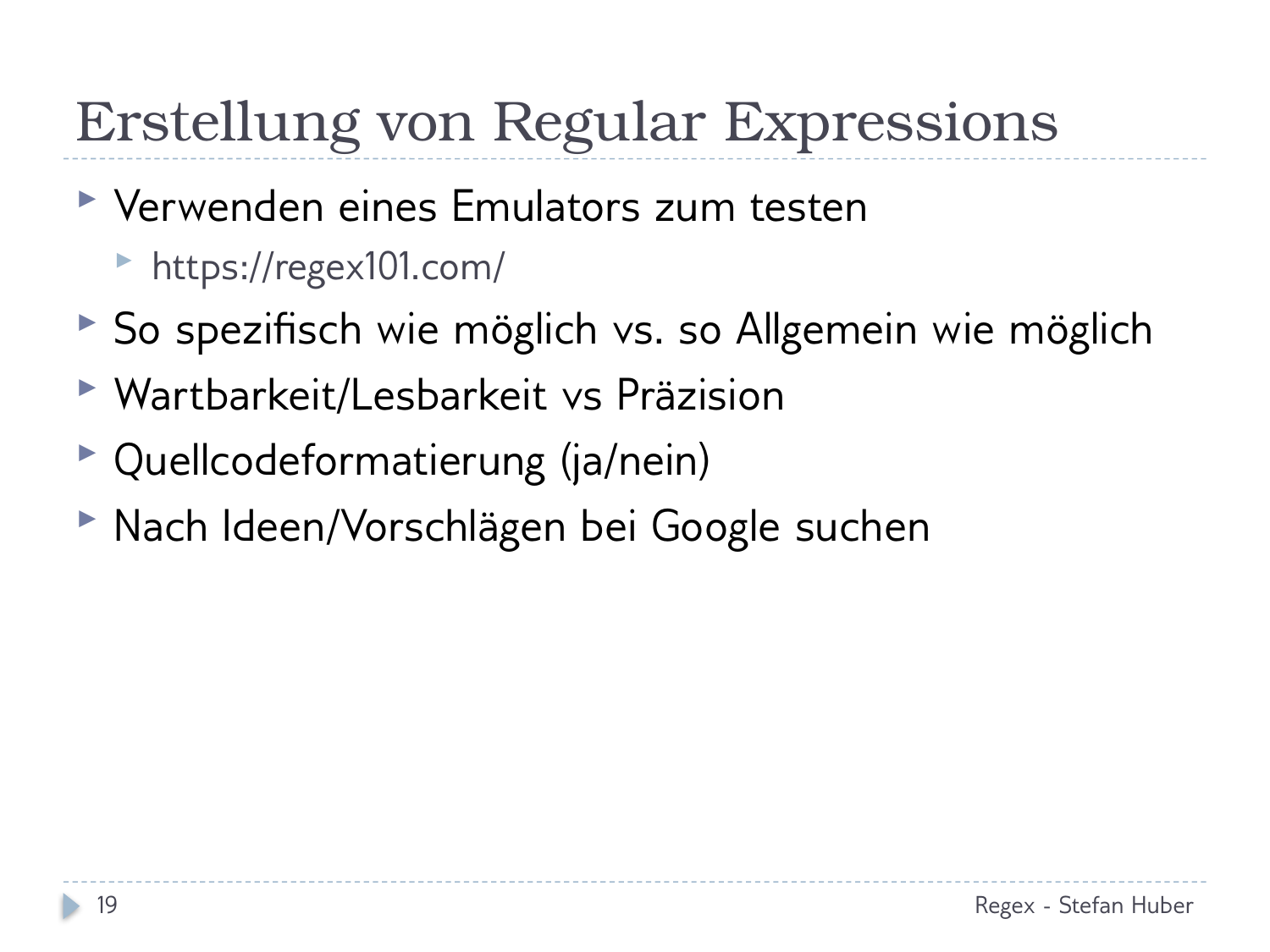

# Erstellung von Regular Expressions
Verwenden eines Emulators zum testen
https://regex101.com/
So spezifisch wie möglich vs. so Allgemein wie möglich
Wartbarkeit/Lesbarkeit vs Präzision
Quellcodeformatierung (ja/nein)
Nach Ideen/Vorschlägen bei Google suchen

19
Regex - Stefan Huber